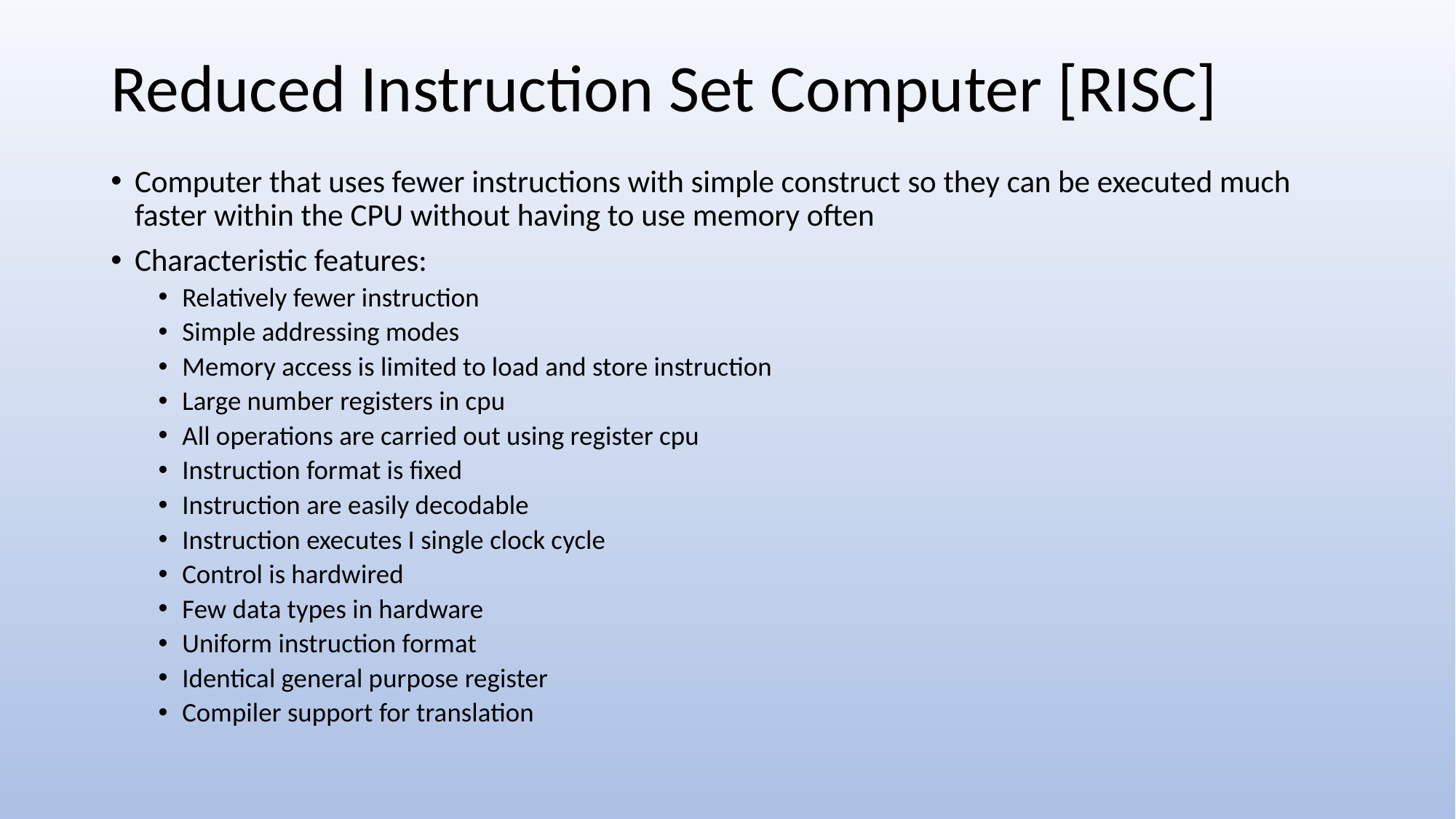

# Reduced Instruction Set Computer [RISC]
Computer that uses fewer instructions with simple construct so they can be executed much faster within the CPU without having to use memory often
Characteristic features:
Relatively fewer instruction
Simple addressing modes
Memory access is limited to load and store instruction
Large number registers in cpu
All operations are carried out using register cpu
Instruction format is fixed
Instruction are easily decodable
Instruction executes I single clock cycle
Control is hardwired
Few data types in hardware
Uniform instruction format
Identical general purpose register
Compiler support for translation